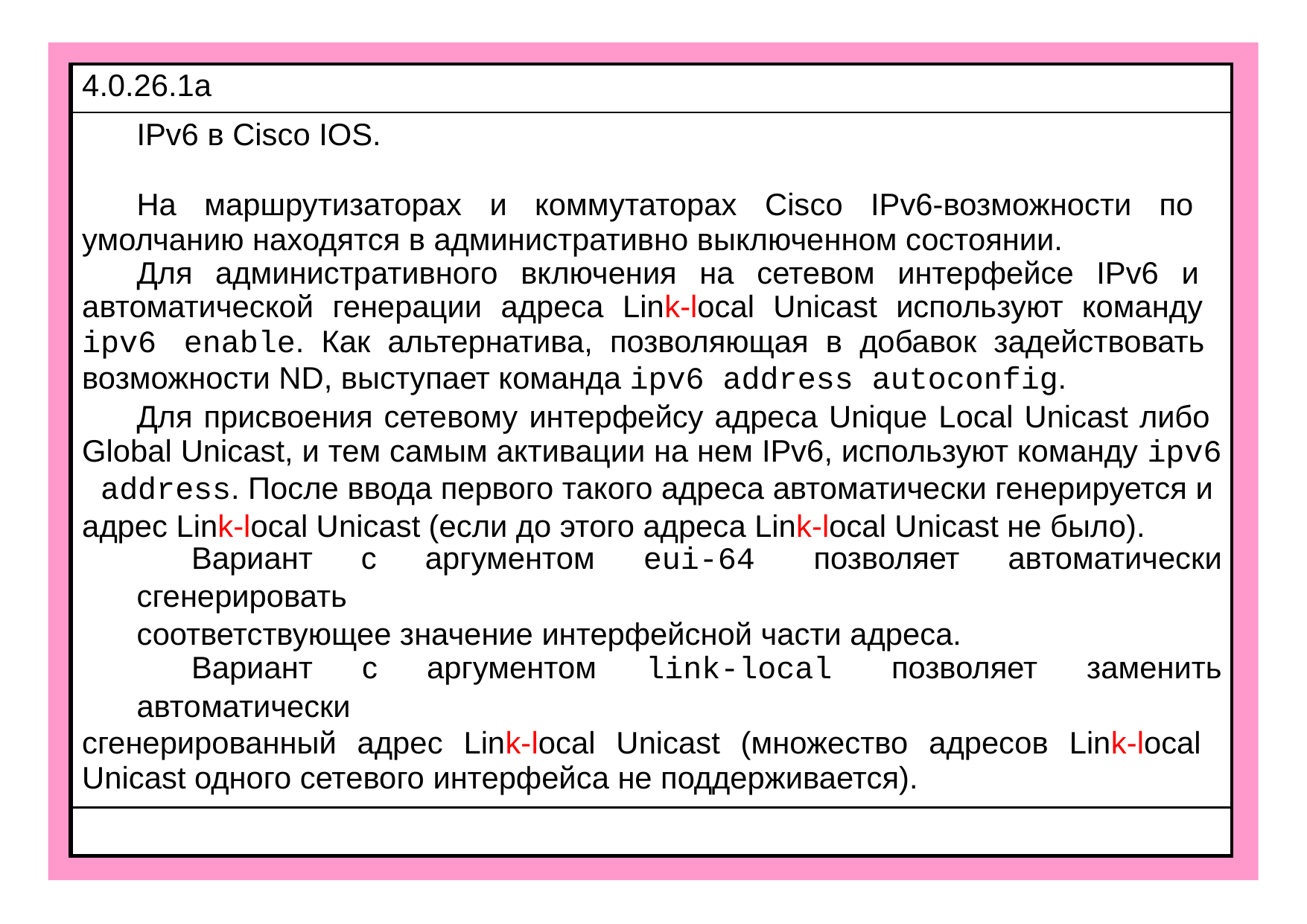

| 4.0.26.1a |
| --- |
| IPv6 в Сisco IOS. На маршрутизаторах и коммутаторах Cisco IPv6-возможности по умолчанию находятся в административно выключенном состоянии. Для административного включения на сетевом интерфейсе IPv6 и автоматической генерации адреса Link-local Unicast используют команду ipv6 enable. Как альтернатива, позволяющая в добавок задействовать возможности ND, выступает команда ipv6 address autoconfig. Для присвоения сетевому интерфейсу адреса Unique Local Unicast либо Global Unicast, и тем самым активации на нем IPv6, используют команду ipv6 address. После ввода первого такого адреса автоматически генерируется и адрес Link-local Unicast (если до этого адреса Link-local Unicast не было). Вариант с аргументом eui-64 позволяет автоматически сгенерировать соответствующее значение интерфейсной части адреса. Вариант с аргументом link-local позволяет заменить автоматически сгенерированный адрес Link-local Unicast (множество адресов Link-local Unicast одного сетевого интерфейса не поддерживается). |
|  |